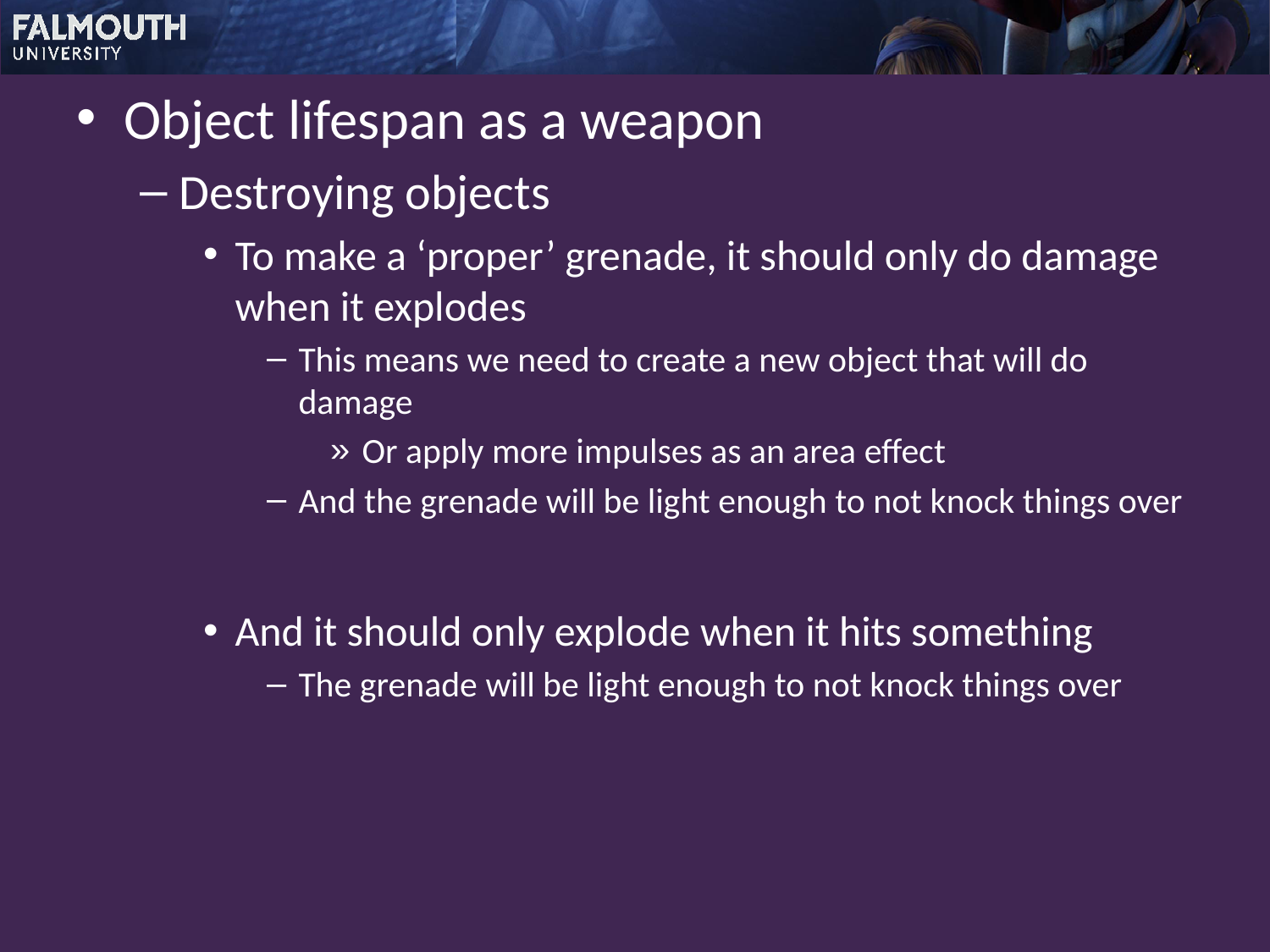

Object lifespan as a weapon
Destroying objects
To make a ‘proper’ grenade, it should only do damage when it explodes
This means we need to create a new object that will do damage
Or apply more impulses as an area effect
And the grenade will be light enough to not knock things over

And it should only explode when it hits something
The grenade will be light enough to not knock things over